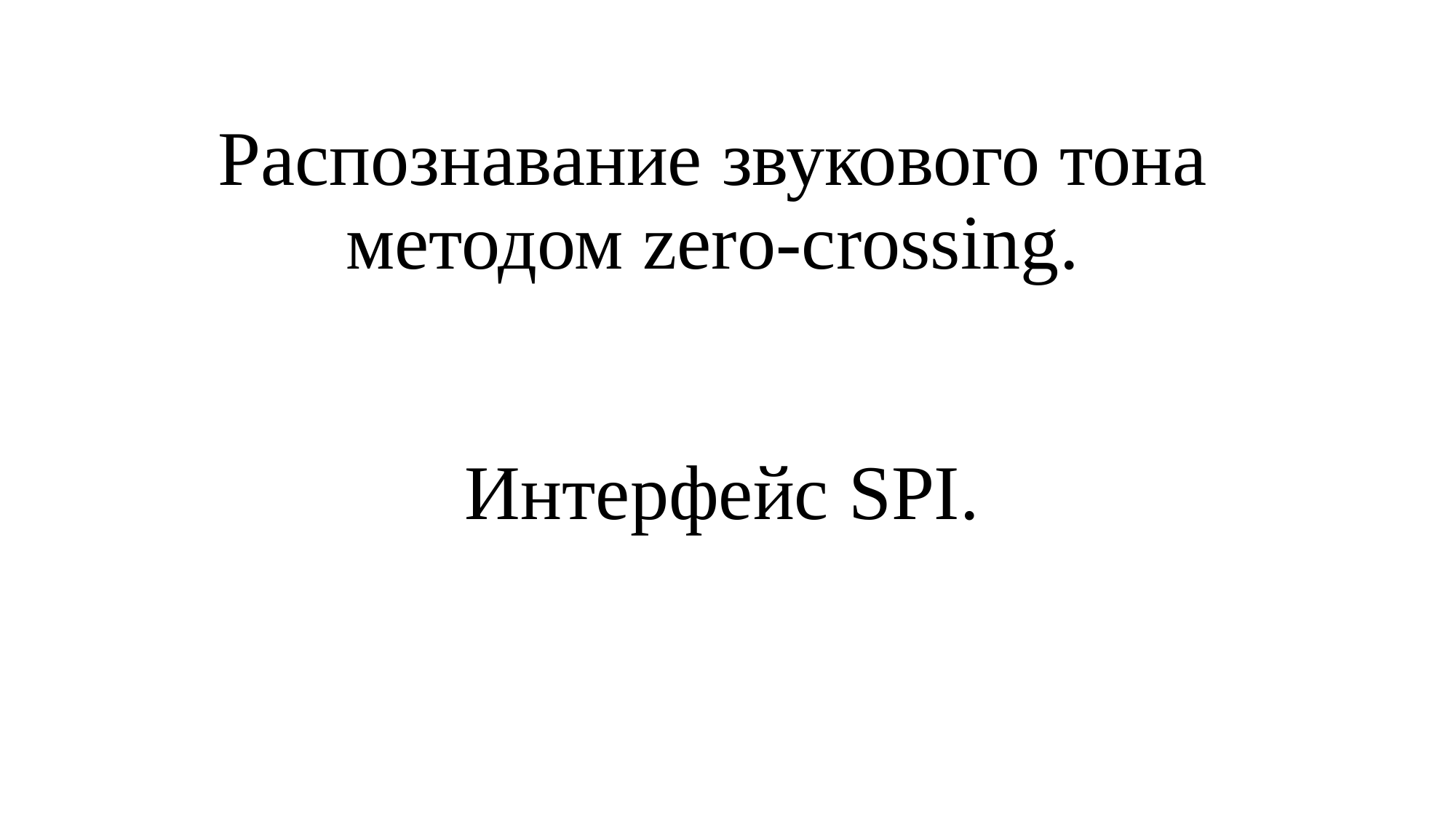

# Распознавание звукового тона методом zero-crossing. Интерфейс SPI.